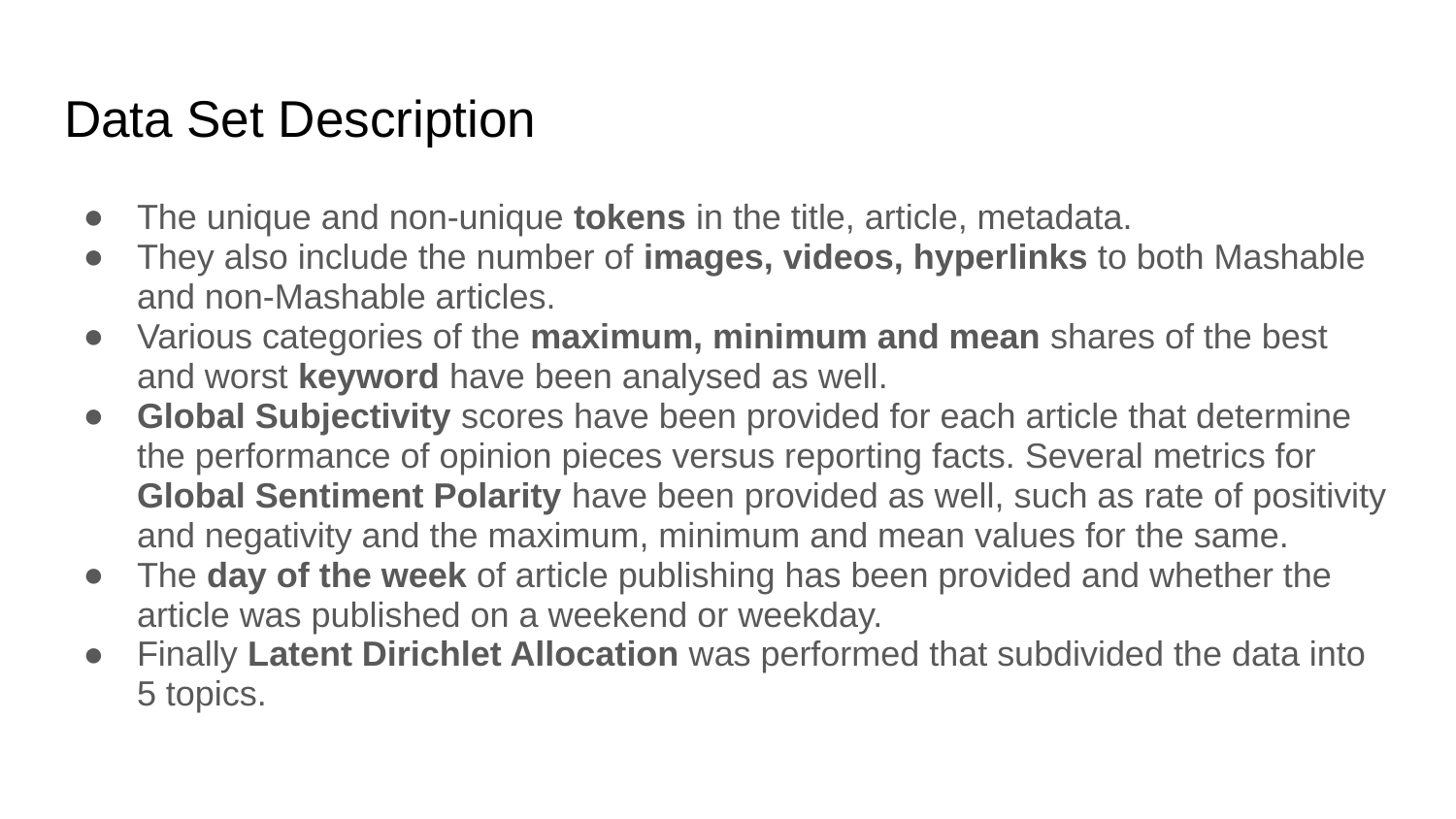

# Data Set Description

The unique and non-unique tokens in the title, article, metadata.
They also include the number of images, videos, hyperlinks to both Mashable and non-Mashable articles.
Various categories of the maximum, minimum and mean shares of the best and worst keyword have been analysed as well.
Global Subjectivity scores have been provided for each article that determine the performance of opinion pieces versus reporting facts. Several metrics for Global Sentiment Polarity have been provided as well, such as rate of positivity and negativity and the maximum, minimum and mean values for the same.
The day of the week of article publishing has been provided and whether the article was published on a weekend or weekday.
Finally Latent Dirichlet Allocation was performed that subdivided the data into 5 topics.